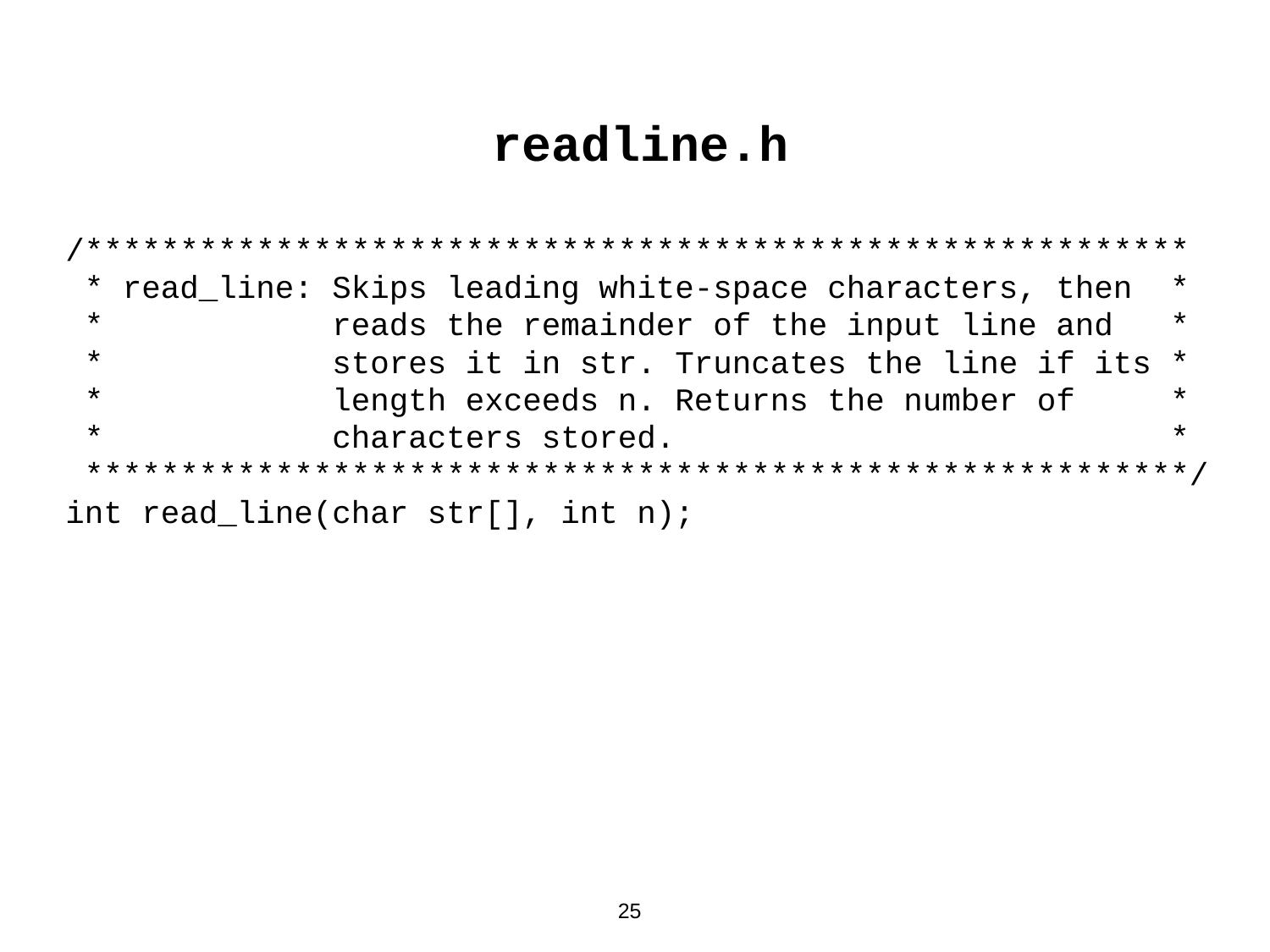

readline.h

/**********************************************************
 * read_line: Skips leading white-space characters, then  *
 *            reads the remainder of the input line and   *
 *            stores it in str. Truncates the line if its *
 *            length exceeds n. Returns the number of     *
 *            characters stored.                          *
 **********************************************************/
int read_line(char str[], int n);

25